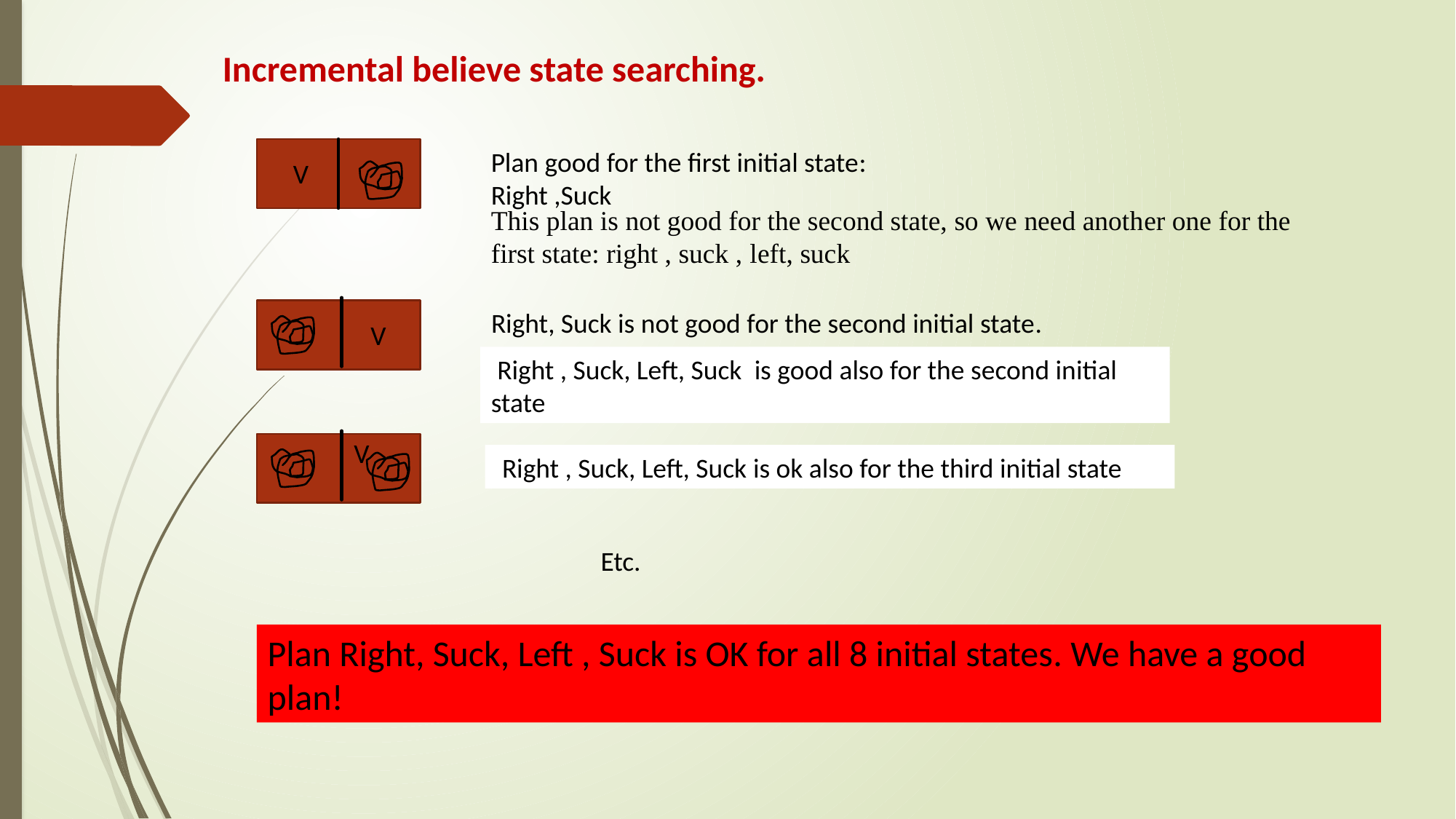

Incremental believe state searching.

V

Plan good for the first initial state:
Right ,Suck
This plan is not good for the second state, so we need another one for the first state: right , suck , left, suck

V

Right, Suck is not good for the second initial state.
 Right , Suck, Left, Suck  is good also for the second initial state
V

 Right , Suck, Left, Suck is ok also for the third initial state
Etc.
Plan Right, Suck, Left , Suck is OK for all 8 initial states. We have a good plan!